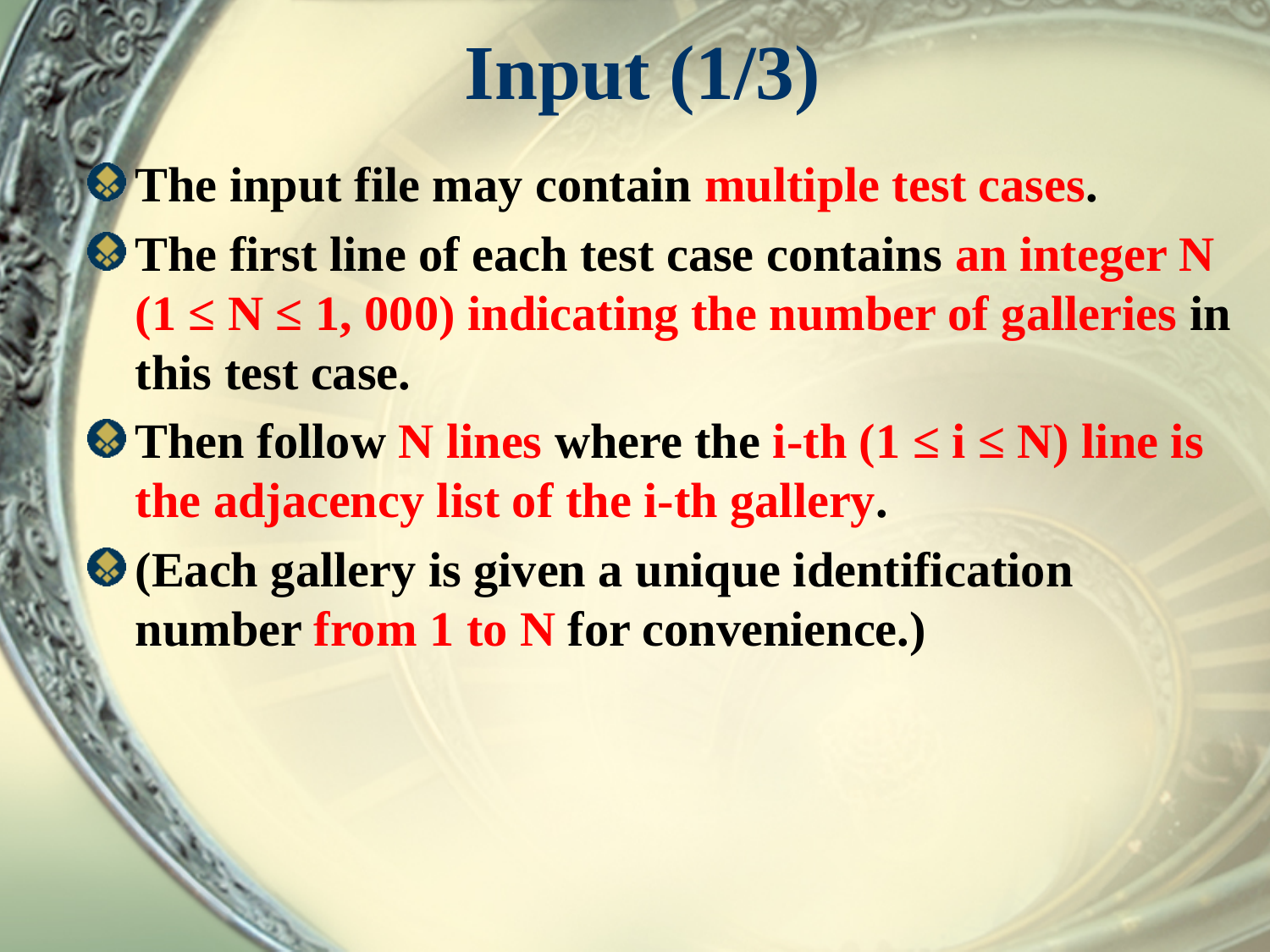

# Input (1/3)
The input file may contain multiple test cases.
The first line of each test case contains an integer N (1 ≤ N ≤ 1, 000) indicating the number of galleries in this test case.
Then follow N lines where the i-th (1 ≤ i ≤ N) line is the adjacency list of the i-th gallery.
(Each gallery is given a unique identification number from 1 to N for convenience.)